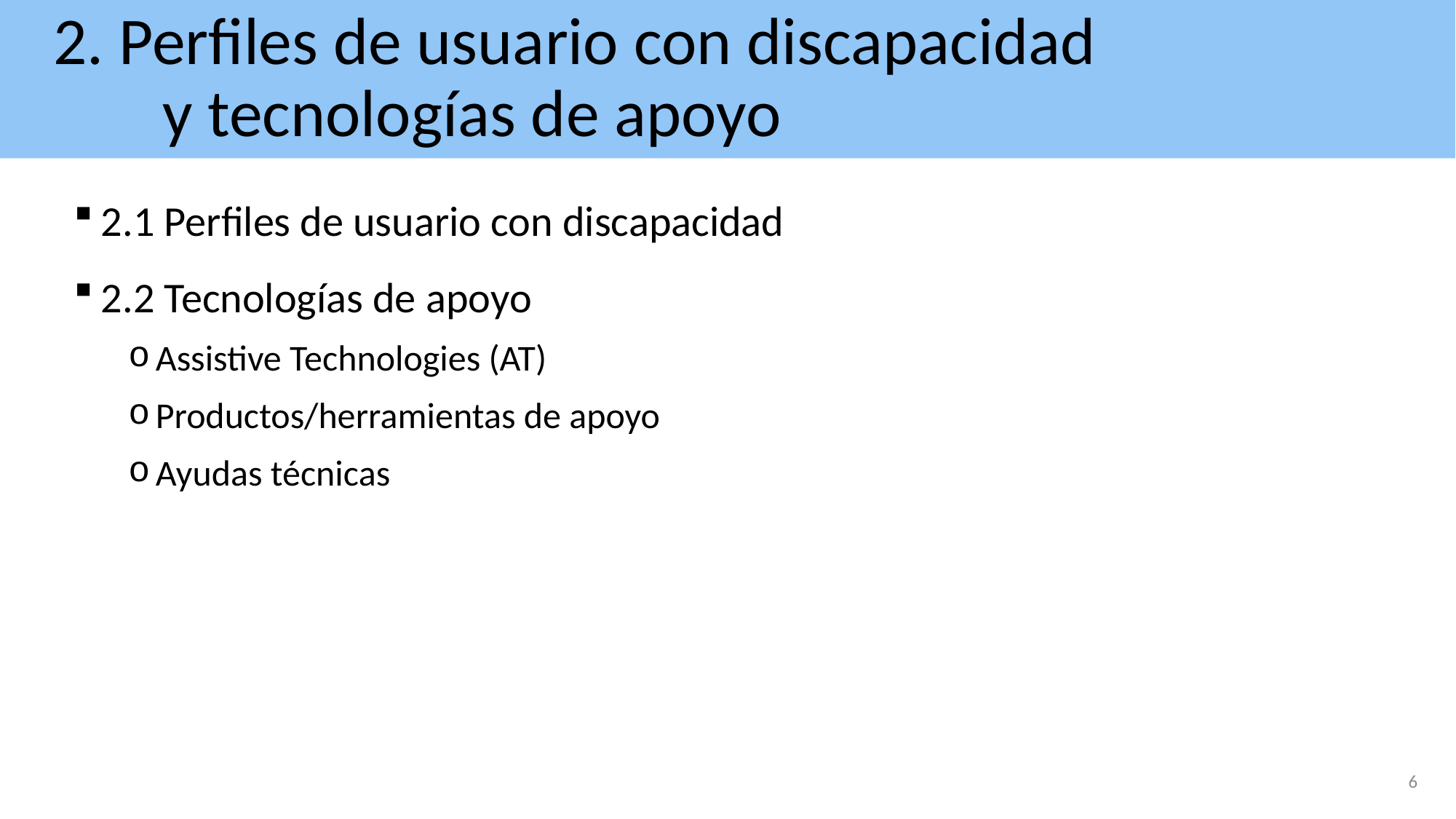

# 2. Perfiles de usuario con discapacidad y tecnologías de apoyo
2.1 Perfiles de usuario con discapacidad
2.2 Tecnologías de apoyo
Assistive Technologies (AT)
Productos/herramientas de apoyo
Ayudas técnicas

6